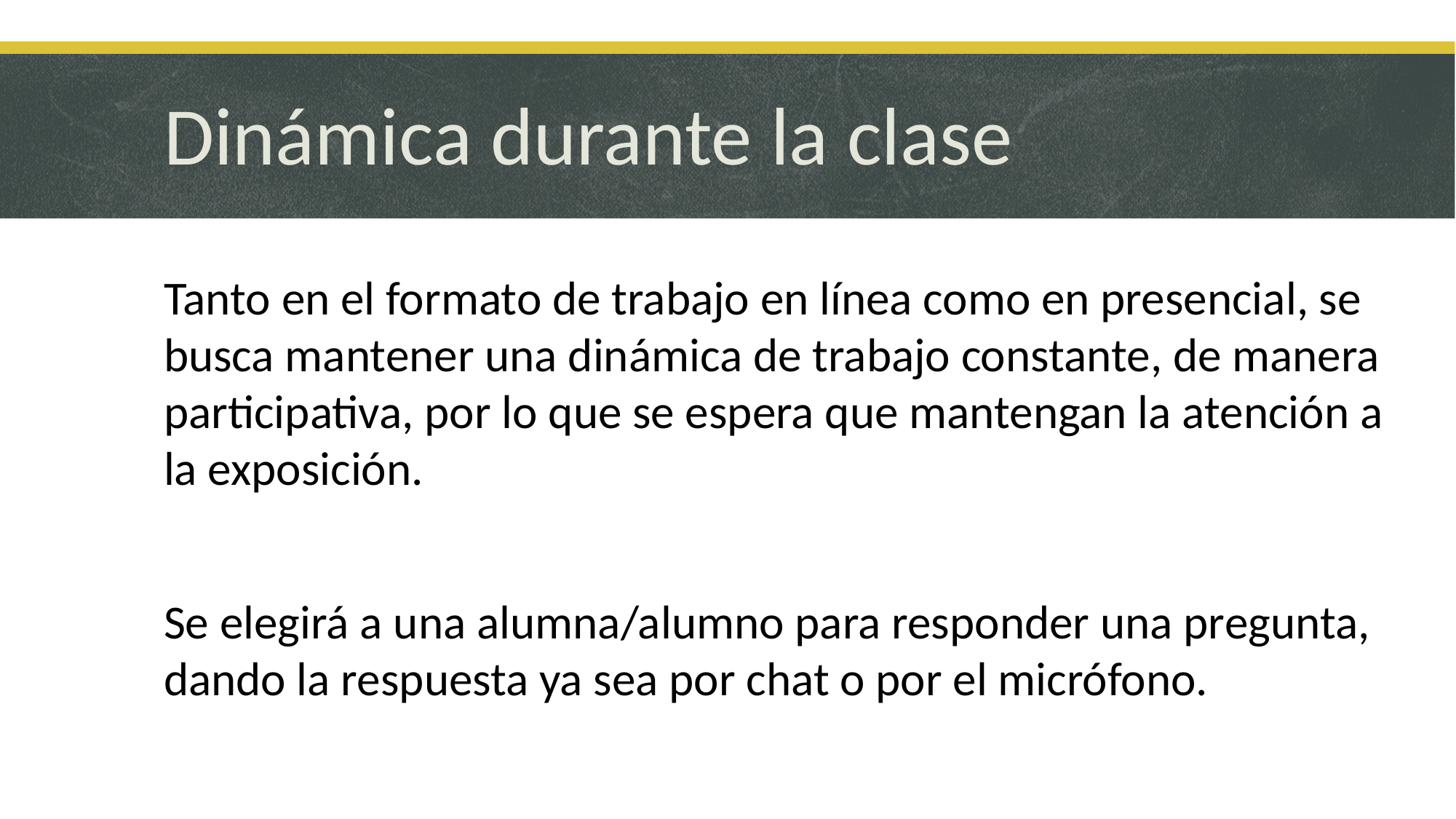

# Dinámica durante la clase
Tanto en el formato de trabajo en línea como en presencial, se busca mantener una dinámica de trabajo constante, de manera participativa, por lo que se espera que mantengan la atención a la exposición.

Se elegirá a una alumna/alumno para responder una pregunta, dando la respuesta ya sea por chat o por el micrófono.